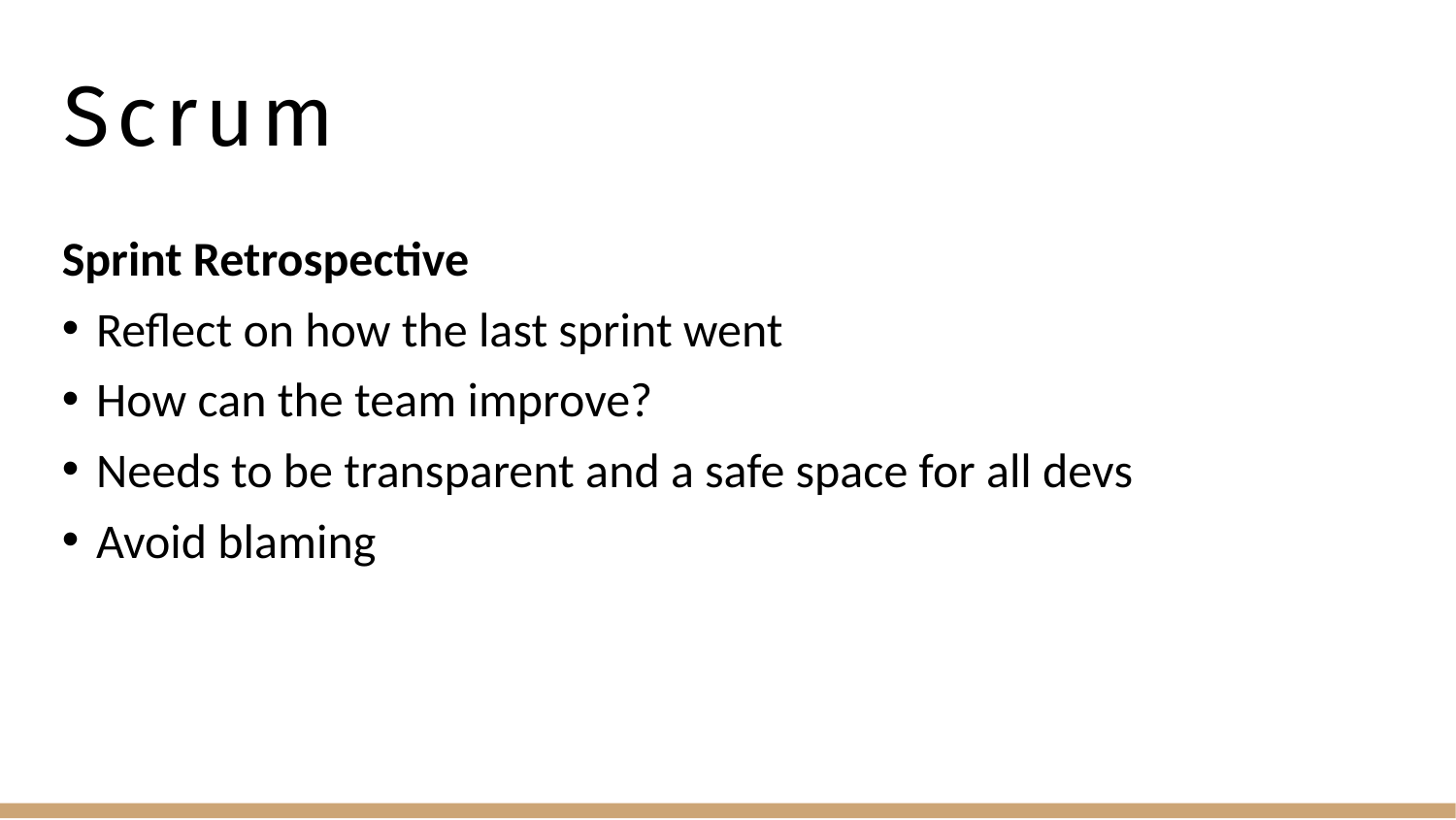

# Scrum
Sprint Retrospective
Reflect on how the last sprint went
How can the team improve?
Needs to be transparent and a safe space for all devs
Avoid blaming